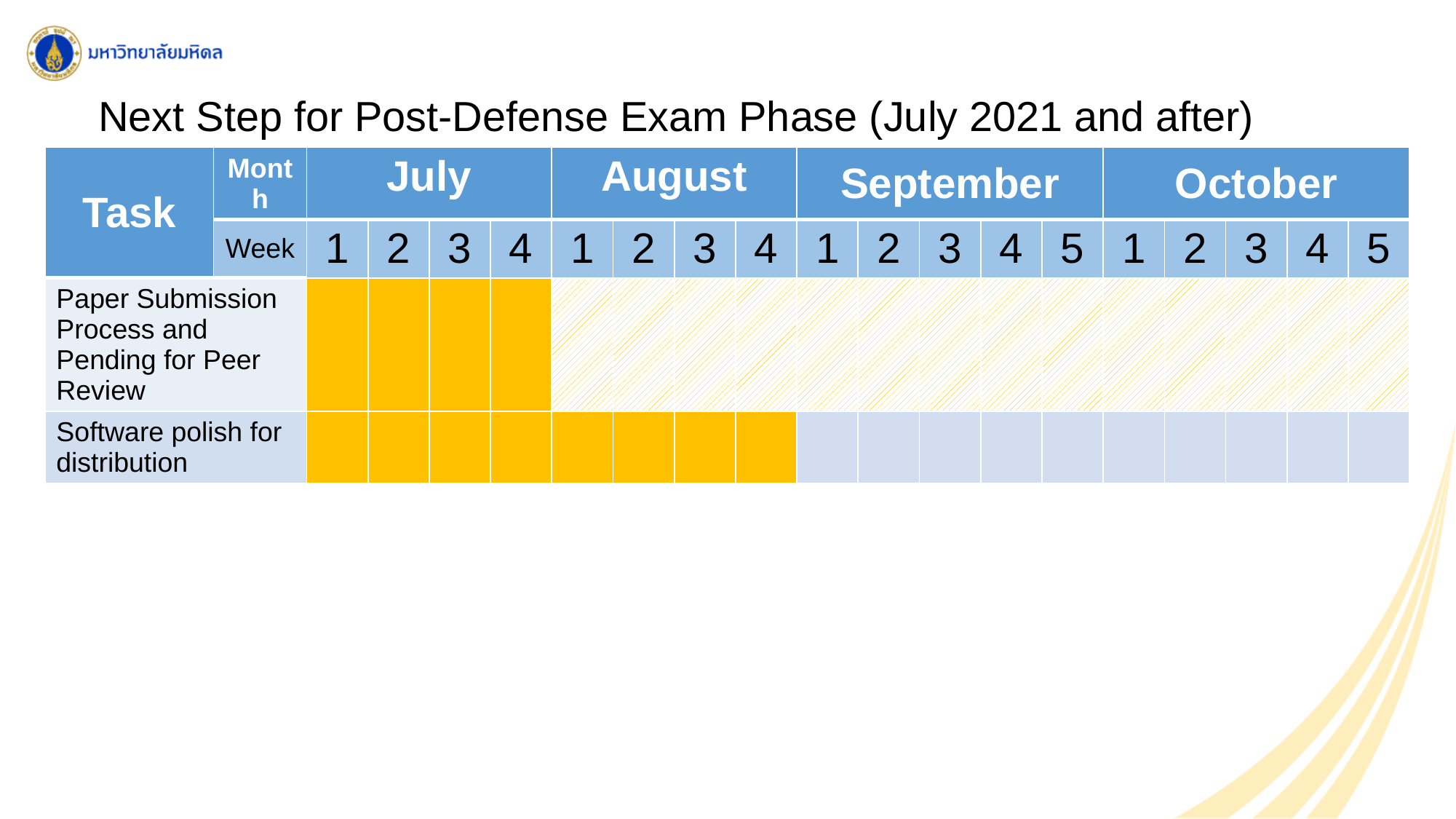

# Next Step for Post-Defense Exam Phase (July 2021 and after)
| Task | Month | July |  |  |  | August | May |  |  | September |  |  |  |  | October |  |  |  |  |
| --- | --- | --- | --- | --- | --- | --- | --- | --- | --- | --- | --- | --- | --- | --- | --- | --- | --- | --- | --- |
|  | Week | 1 | 2 | 3 | 4 | 1 | 2 | 3 | 4 | 1 | 2 | 3 | 4 | 5 | 1 | 2 | 3 | 4 | 5 |
| Paper Submission Process and Pending for Peer Review |  |  |  |  |  |  |  |  |  |  |  |  |  |  |  |  |  |  |  |
| Software polish for distribution |  |  |  |  |  |  |  |  |  |  |  |  |  |  |  |  |  |  |  |